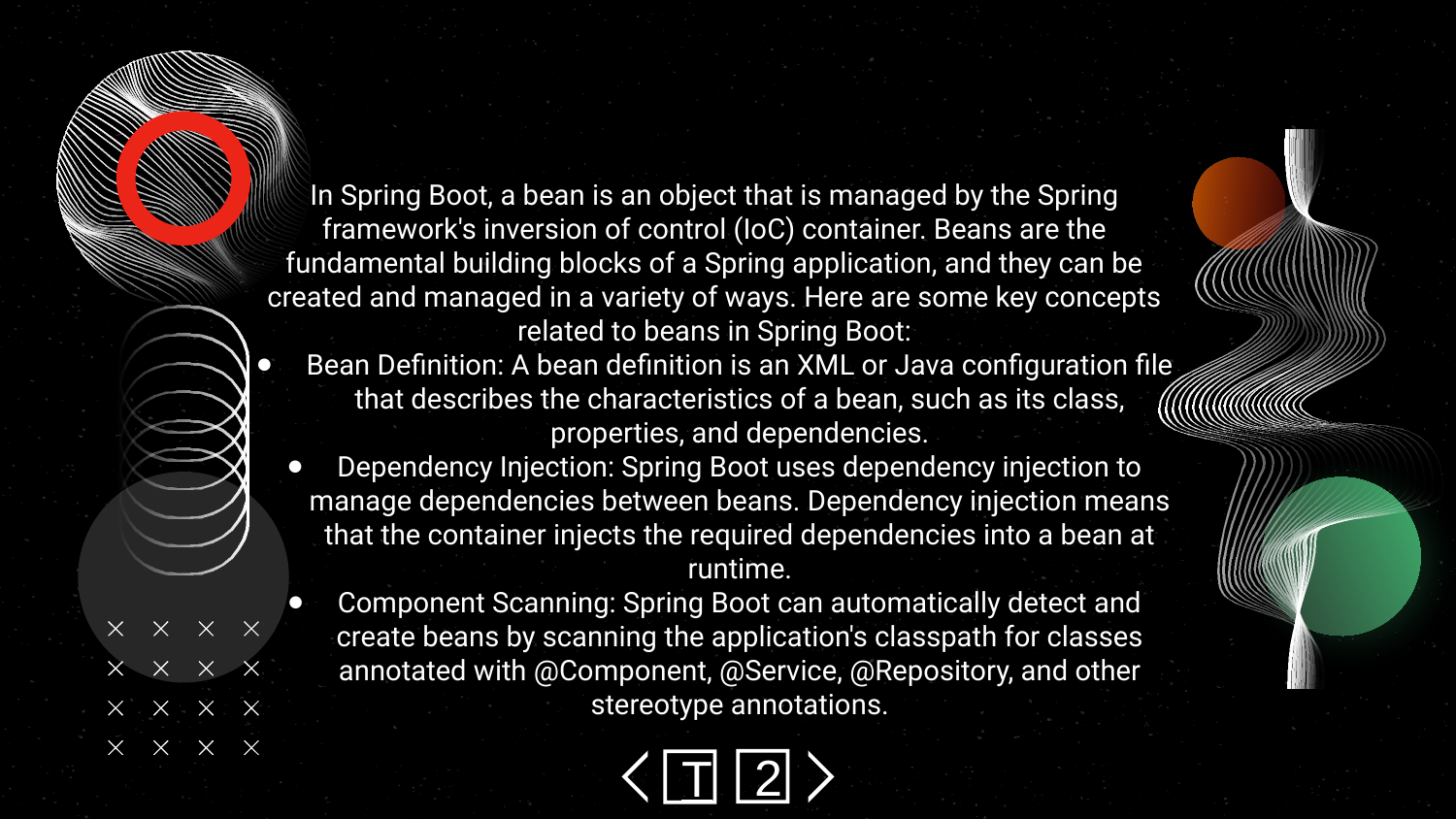

In Spring Boot, a bean is an object that is managed by the Spring framework's inversion of control (IoC) container. Beans are the fundamental building blocks of a Spring application, and they can be created and managed in a variety of ways. Here are some key concepts related to beans in Spring Boot:
Bean Definition: A bean definition is an XML or Java configuration file that describes the characteristics of a bean, such as its class, properties, and dependencies.
Dependency Injection: Spring Boot uses dependency injection to manage dependencies between beans. Dependency injection means that the container injects the required dependencies into a bean at runtime.
Component Scanning: Spring Boot can automatically detect and create beans by scanning the application's classpath for classes annotated with @Component, @Service, @Repository, and other stereotype annotations.

2
T